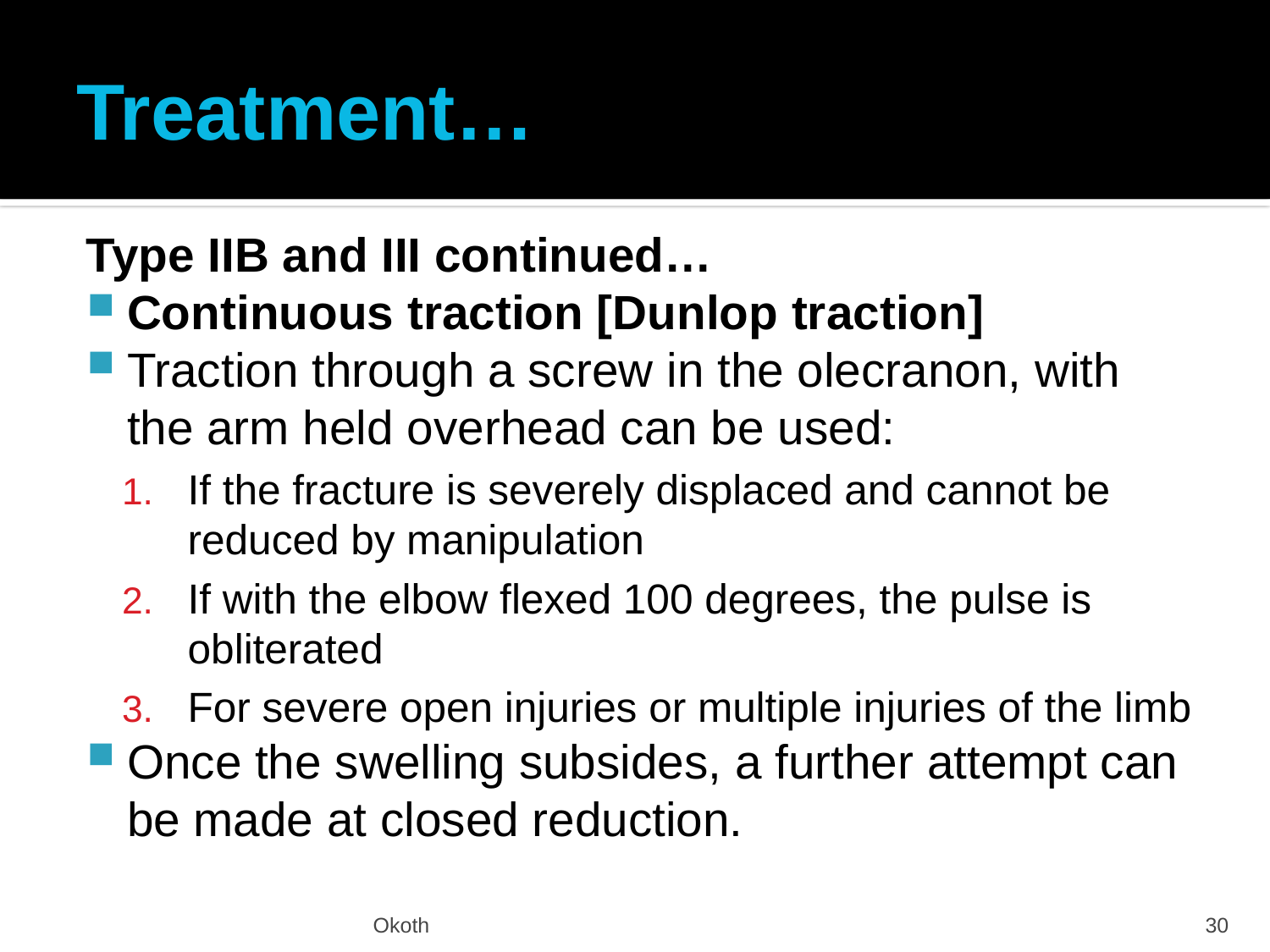

# Treatment…
Type IIB and III continued…
Continuous traction [Dunlop traction]
Traction through a screw in the olecranon, with the arm held overhead can be used:
If the fracture is severely displaced and cannot be reduced by manipulation
If with the elbow flexed 100 degrees, the pulse is obliterated
For severe open injuries or multiple injuries of the limb
Once the swelling subsides, a further attempt can be made at closed reduction.
Okoth
30